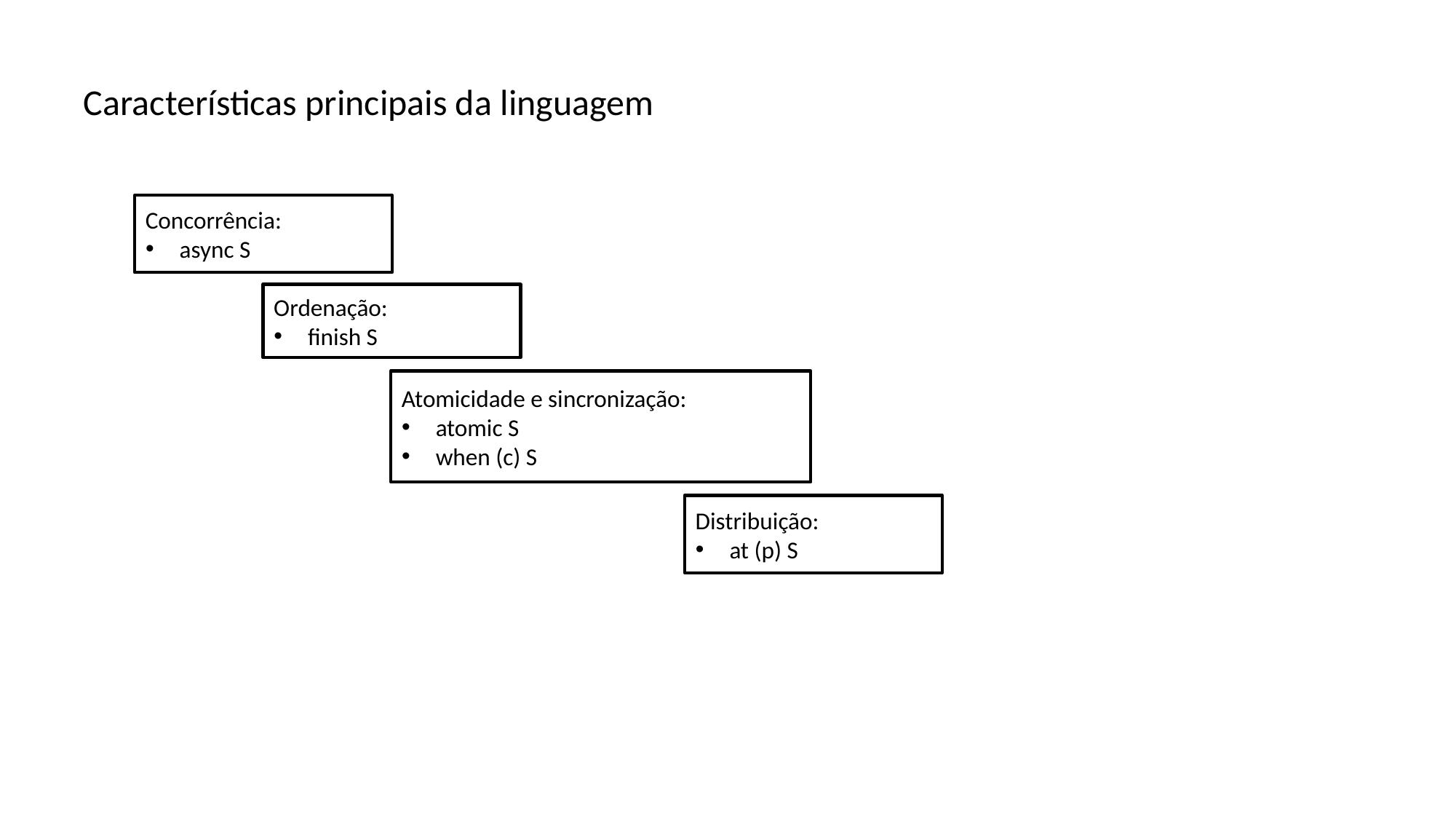

Características principais da linguagem

Concorrência:
async S
Ordenação:
finish S
Atomicidade e sincronização:
atomic S
when (c) S
Distribuição:
at (p) S